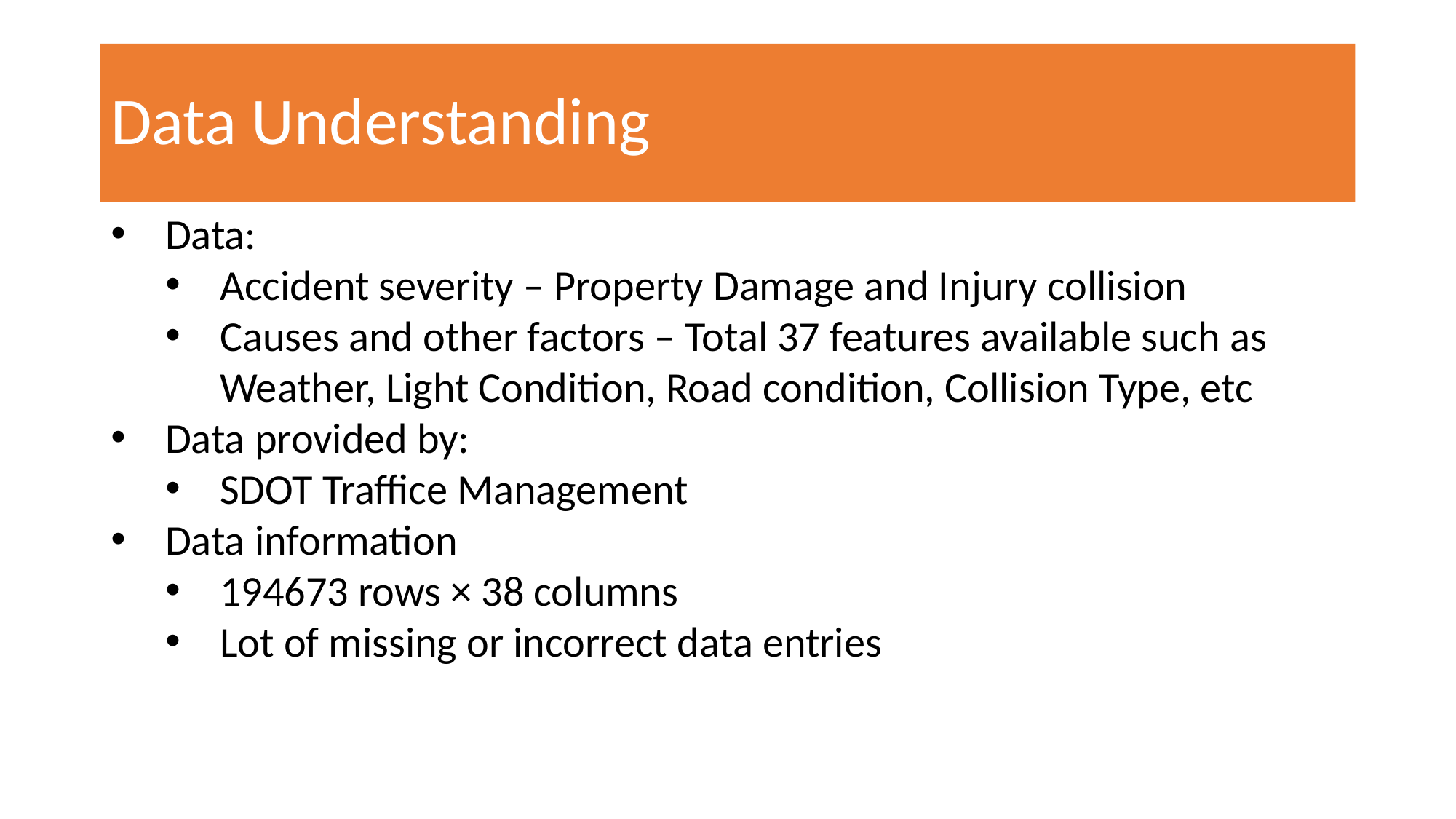

# Data Understanding
Data:
Accident severity – Property Damage and Injury collision
Causes and other factors – Total 37 features available such as Weather, Light Condition, Road condition, Collision Type, etc
Data provided by:
SDOT Traffice Management
Data information
194673 rows × 38 columns
Lot of missing or incorrect data entries